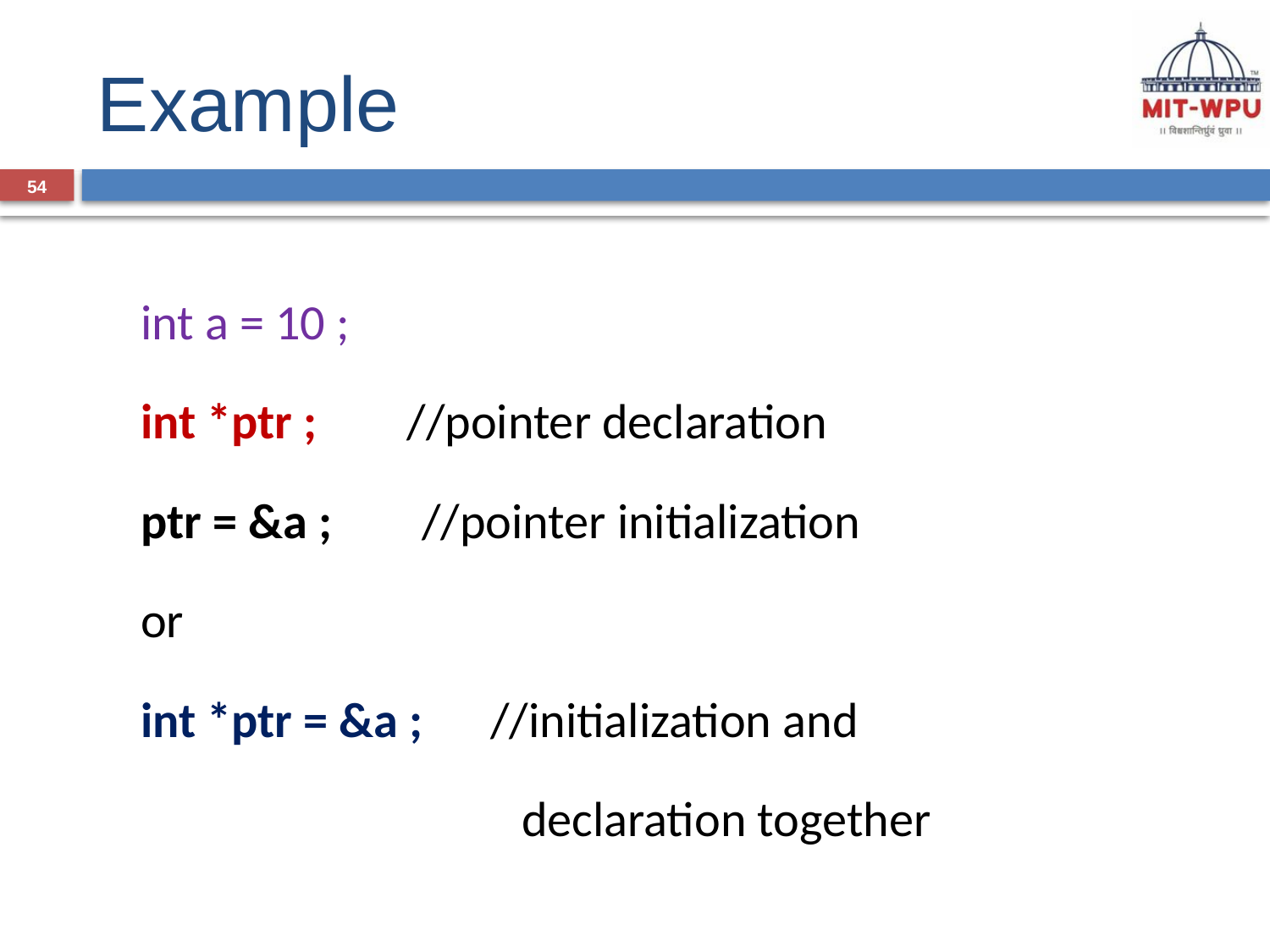

Example
54
int a = 10 ;
int *ptr ;        //pointer declaration
ptr = &a ;        //pointer initialization
or
int *ptr = &a ;      //initialization and
			declaration together